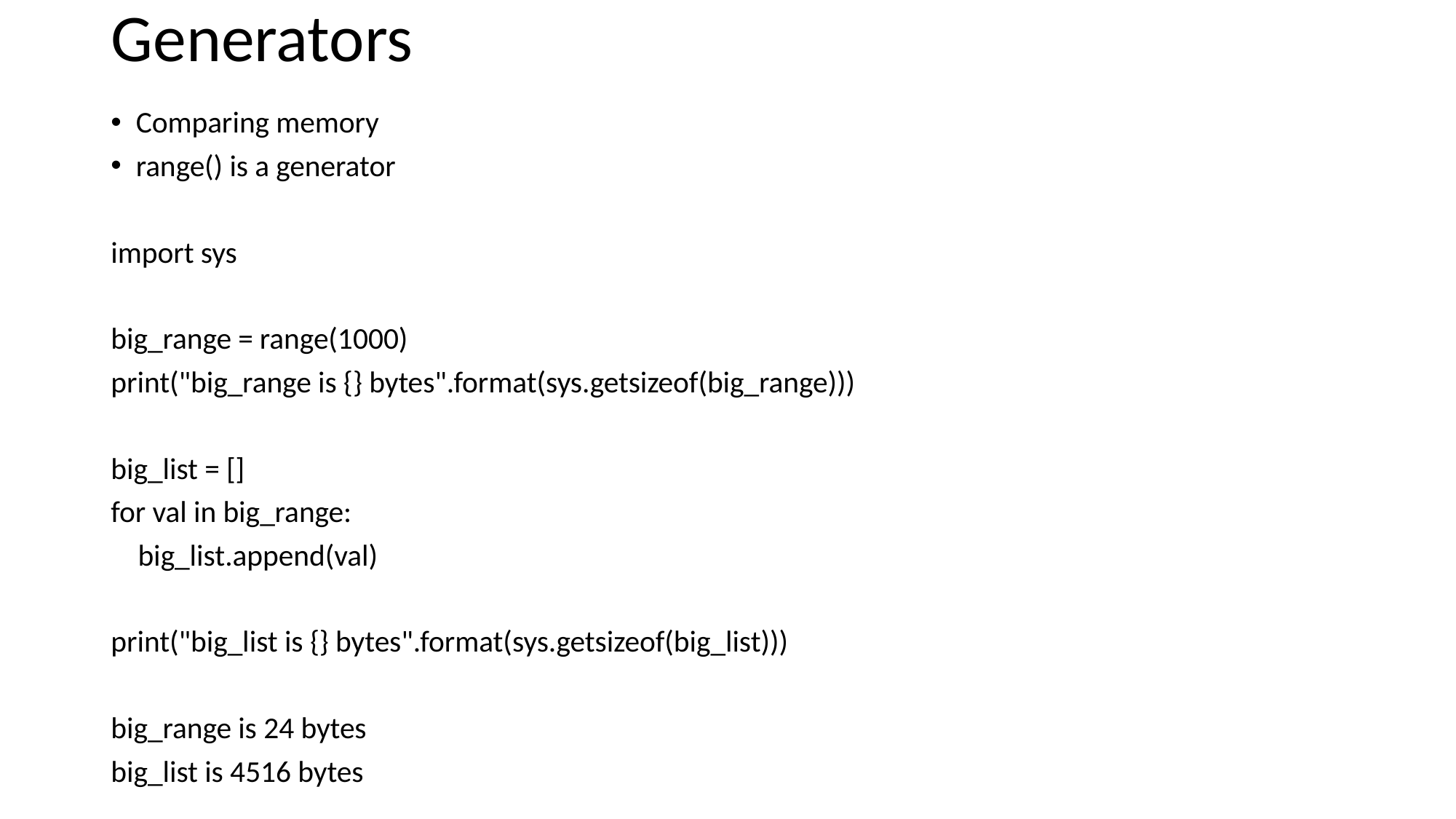

# Generators
Comparing memory
range() is a generator

import sys

big_range = range(1000)
print("big_range is {} bytes".format(sys.getsizeof(big_range)))

big_list = []
for val in big_range:
    big_list.append(val)

print("big_list is {} bytes".format(sys.getsizeof(big_list)))

big_range is 24 bytes
big_list is 4516 bytes